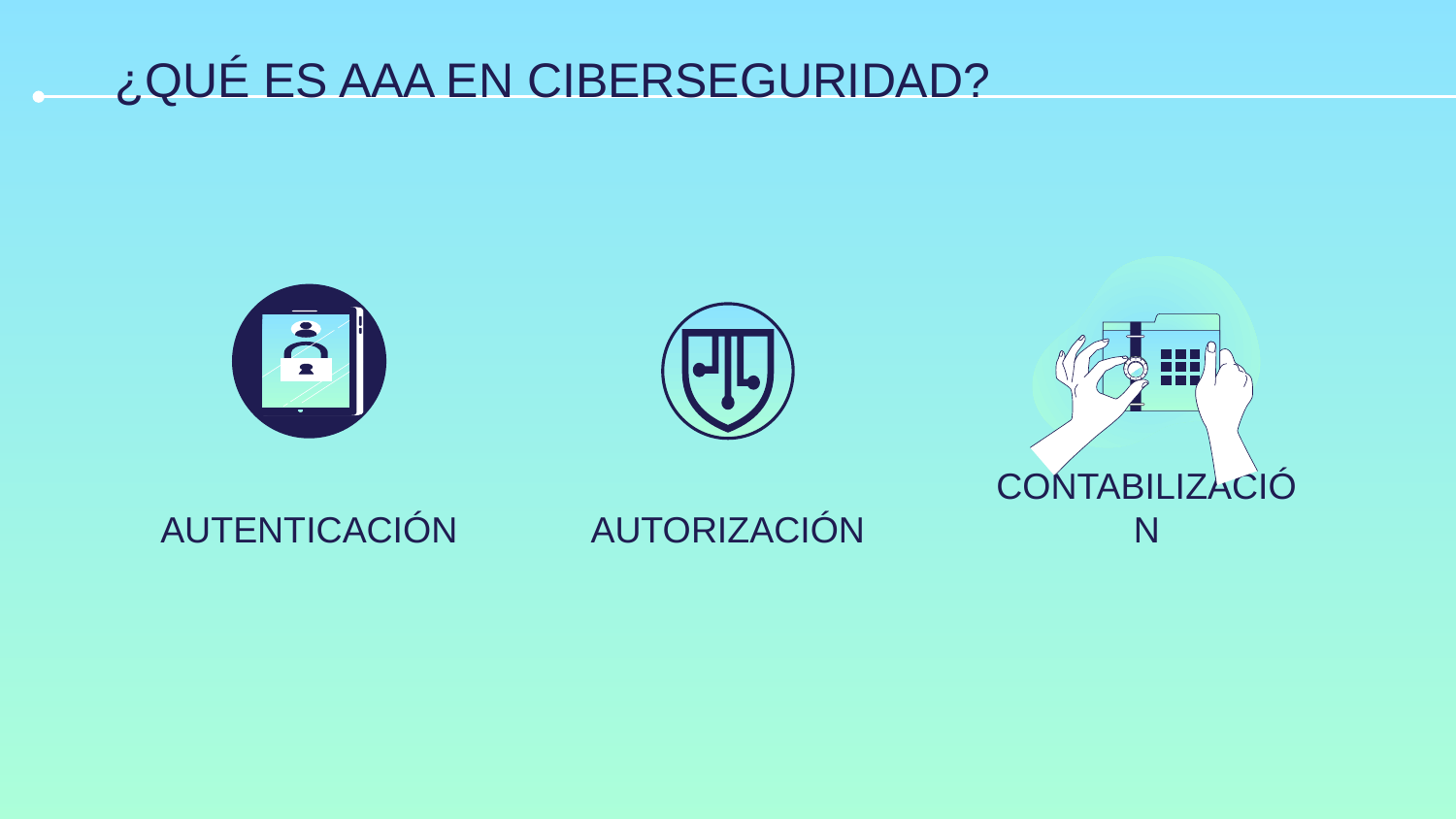

# ¿QUÉ ES AAA EN CIBERSEGURIDAD?

AUTENTICACIÓN
AUTORIZACIÓN
CONTABILIZACIÓN